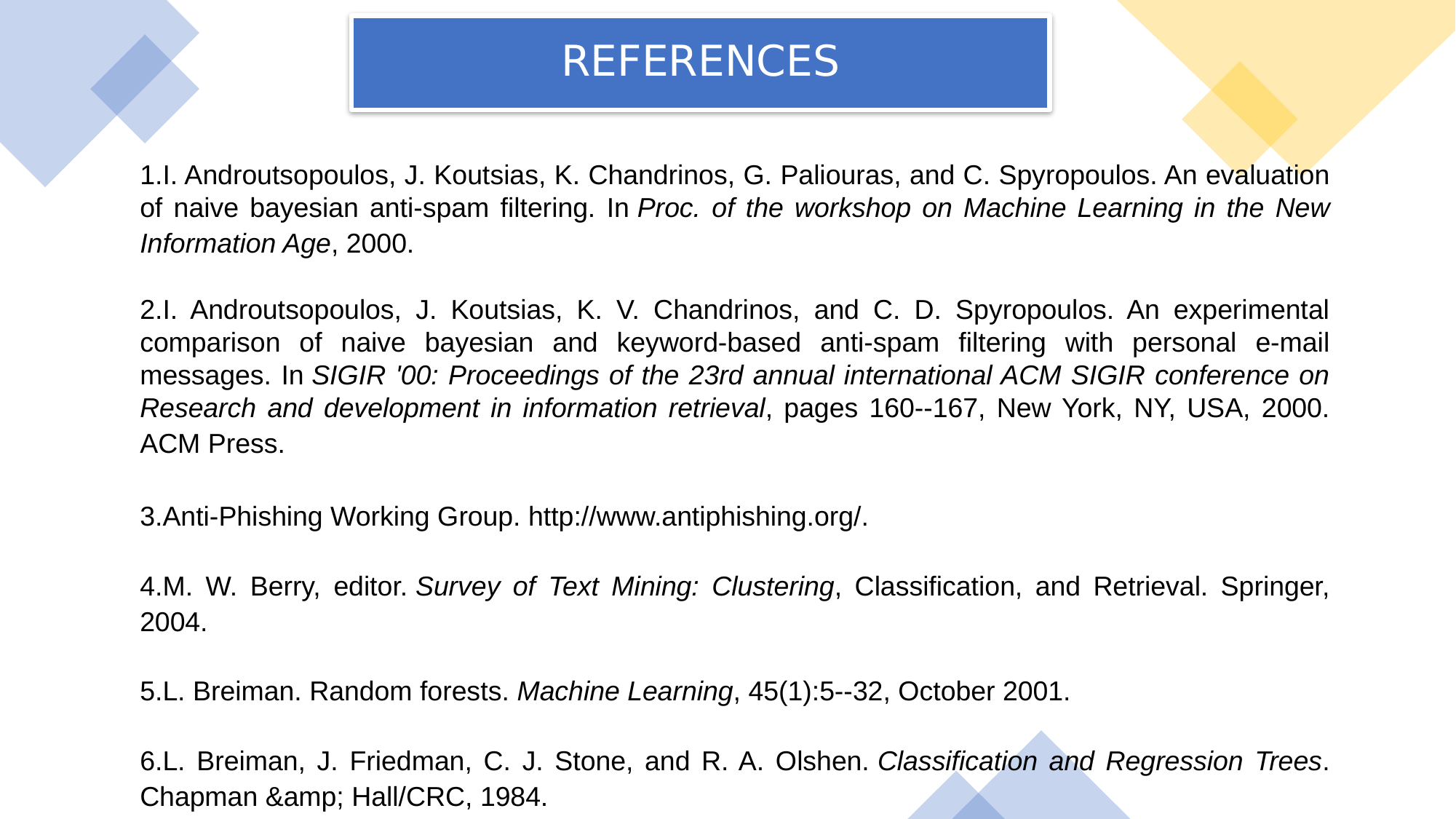

references

I. Androutsopoulos, J. Koutsias, K. Chandrinos, G. Paliouras, and C. Spyropoulos. An evaluation of naive bayesian anti-spam filtering. In Proc. of the workshop on Machine Learning in the New Information Age, 2000.

I. Androutsopoulos, J. Koutsias, K. V. Chandrinos, and C. D. Spyropoulos. An experimental comparison of naive bayesian and keyword-based anti-spam filtering with personal e-mail messages. In SIGIR '00: Proceedings of the 23rd annual international ACM SIGIR conference on Research and development in information retrieval, pages 160--167, New York, NY, USA, 2000. ACM Press.

Anti-Phishing Working Group. http://www.antiphishing.org/.

M. W. Berry, editor. Survey of Text Mining: Clustering, Classification, and Retrieval. Springer, 2004.

L. Breiman. Random forests. Machine Learning, 45(1):5--32, October 2001.

L. Breiman, J. Friedman, C. J. Stone, and R. A. Olshen. Classification and Regression Trees. Chapman &amp; Hall/CRC, 1984.